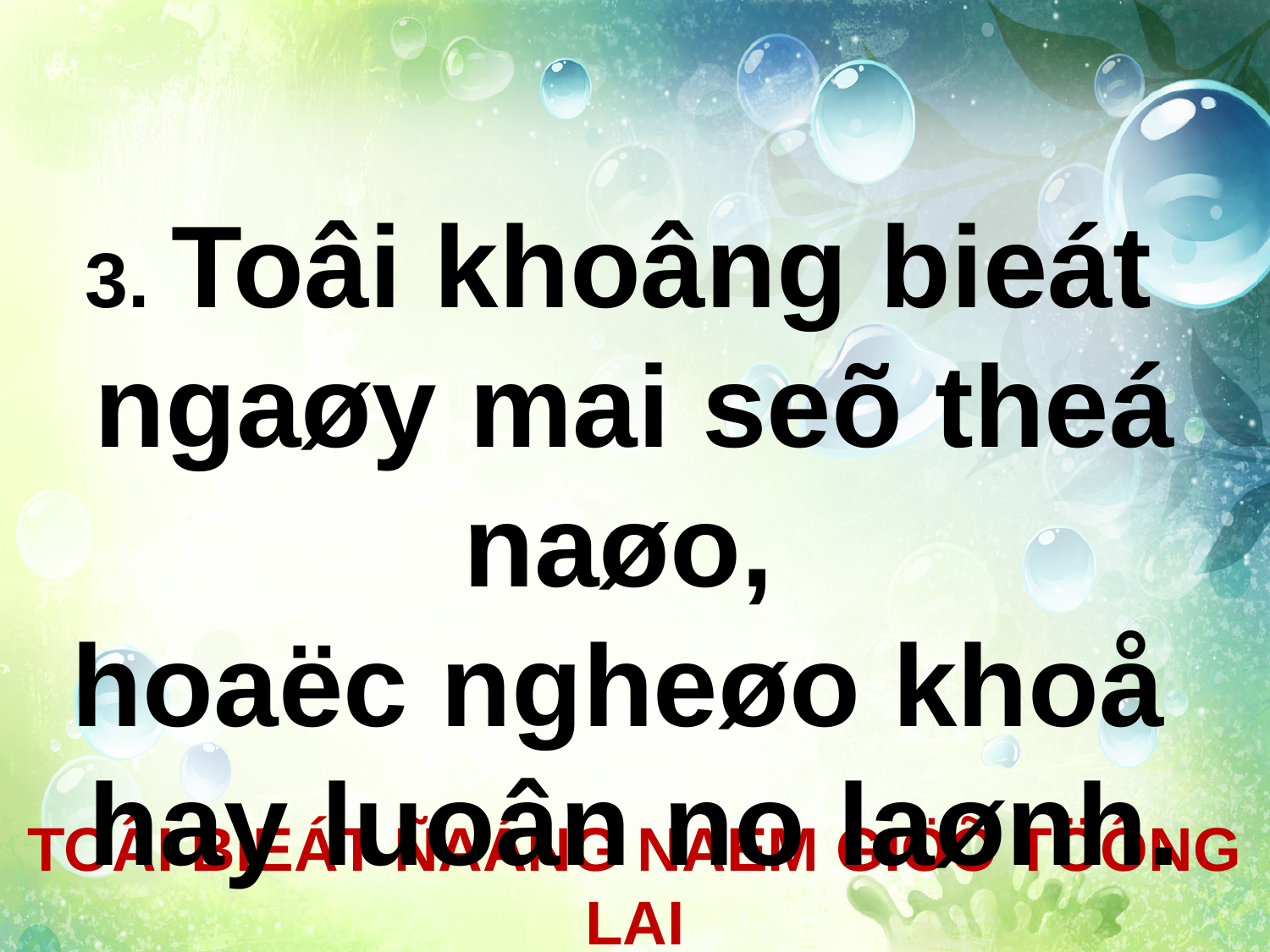

3. Toâi khoâng bieát
ngaøy mai seõ theá naøo,
hoaëc ngheøo khoå
hay luoân no laønh.
TOÂI BIEÁT ÑAÁNG NAÉM GIÖÕ TÖÔNG LAI